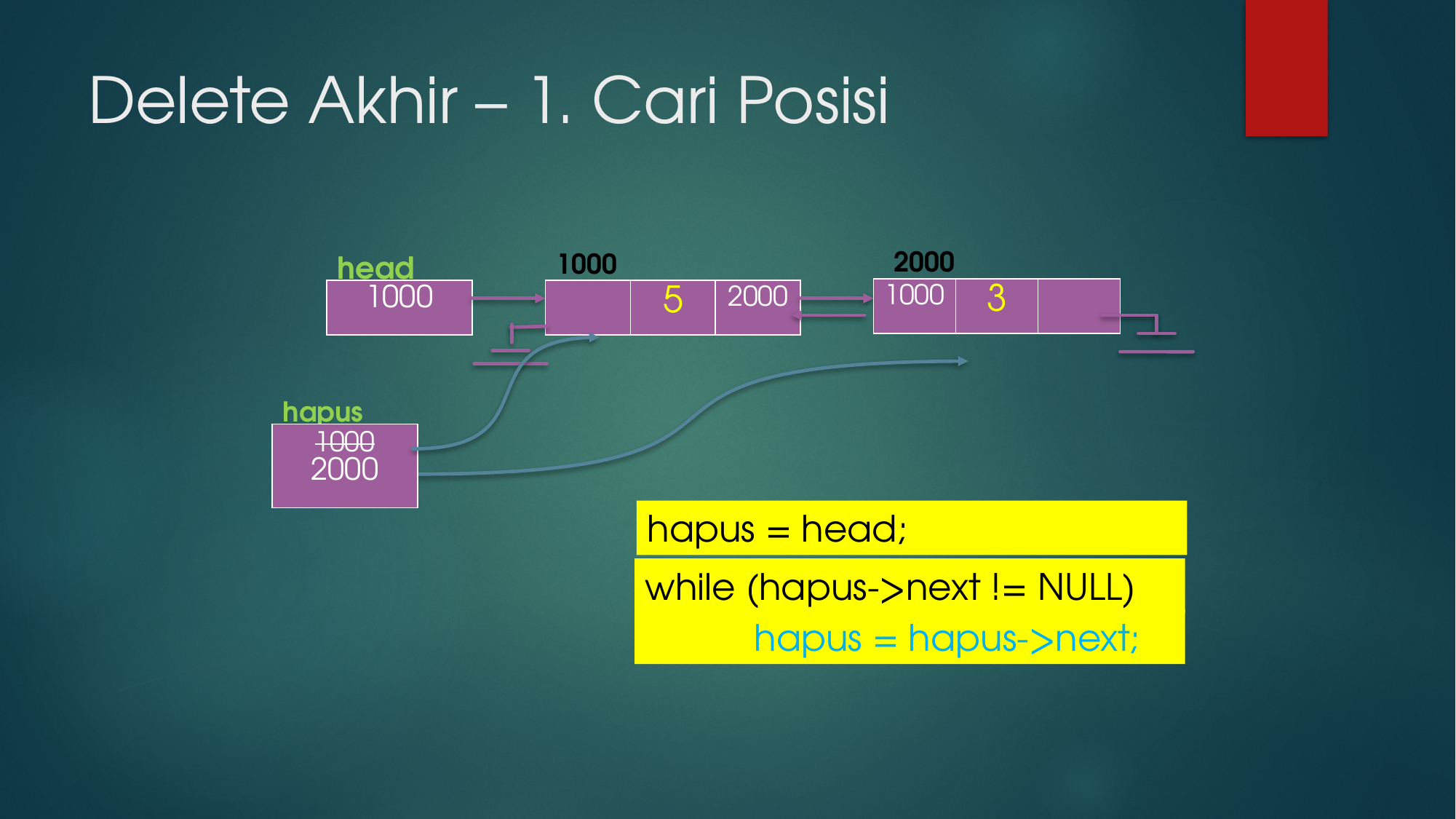

# Delete Akhir – 1. Cari Posisi
2000
1000
head
| 1000 | 3 |  |
| --- | --- | --- |
| 1000 |
| --- |
|  | 5 | 2000 |
| --- | --- | --- |
hapus
| 1000 2000 |
| --- |
| 1000 |
| --- |
hapus = head;
while (hapus->next != NULL)
	hapus = hapus->next;